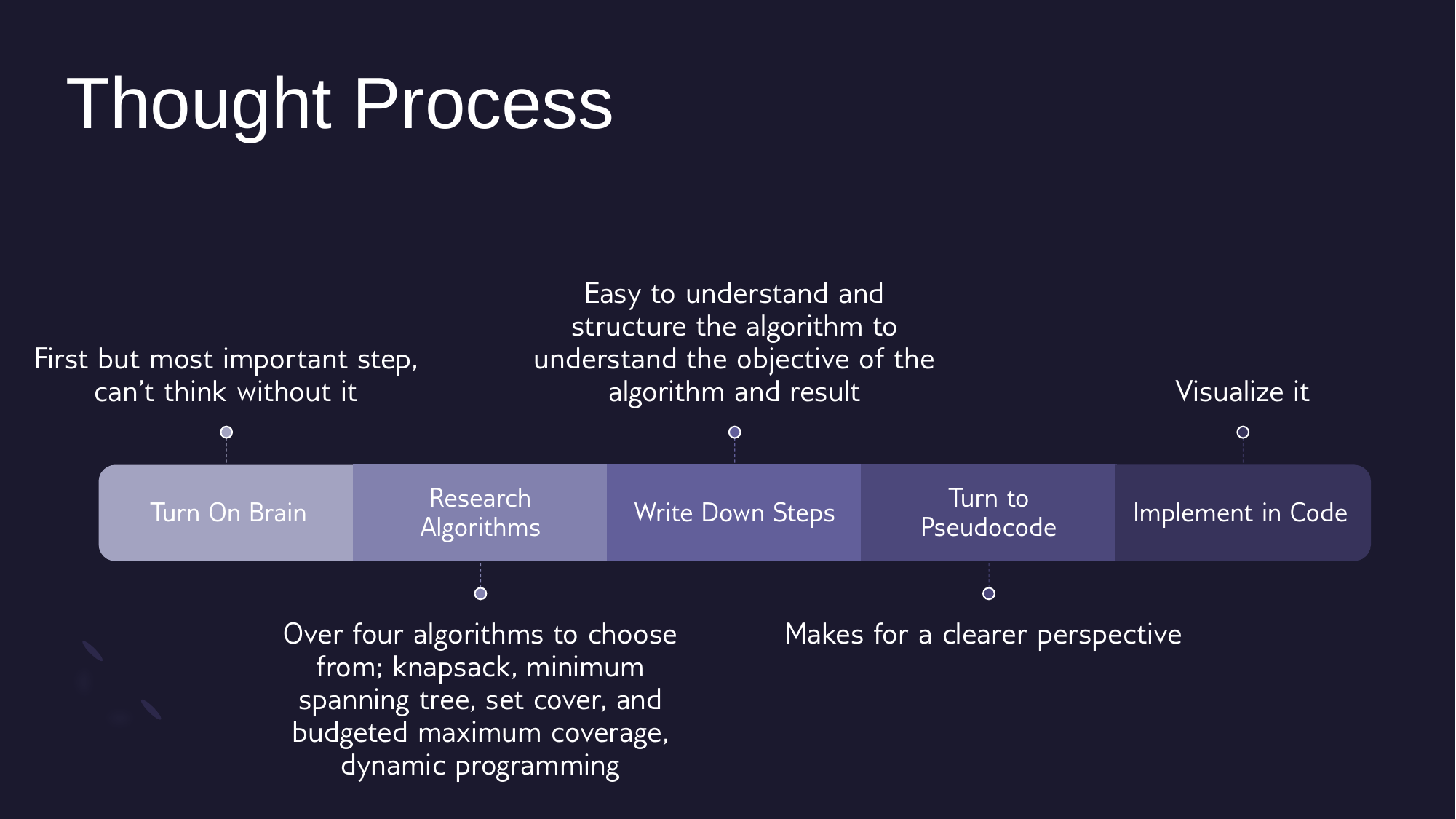

# Thought Process
Turn On Brain
First but most important step, can’t think without it
Research Algorithms
Over four algorithms to choose from; knapsack, minimum spanning tree, set cover, and budgeted maximum coverage, dynamic programming
Write Down Steps
Easy to understand and structure the algorithm to understand the objective of the algorithm and result
Turn to Pseudocode
Makes for a clearer perspective
Implement in Code
Visualize it